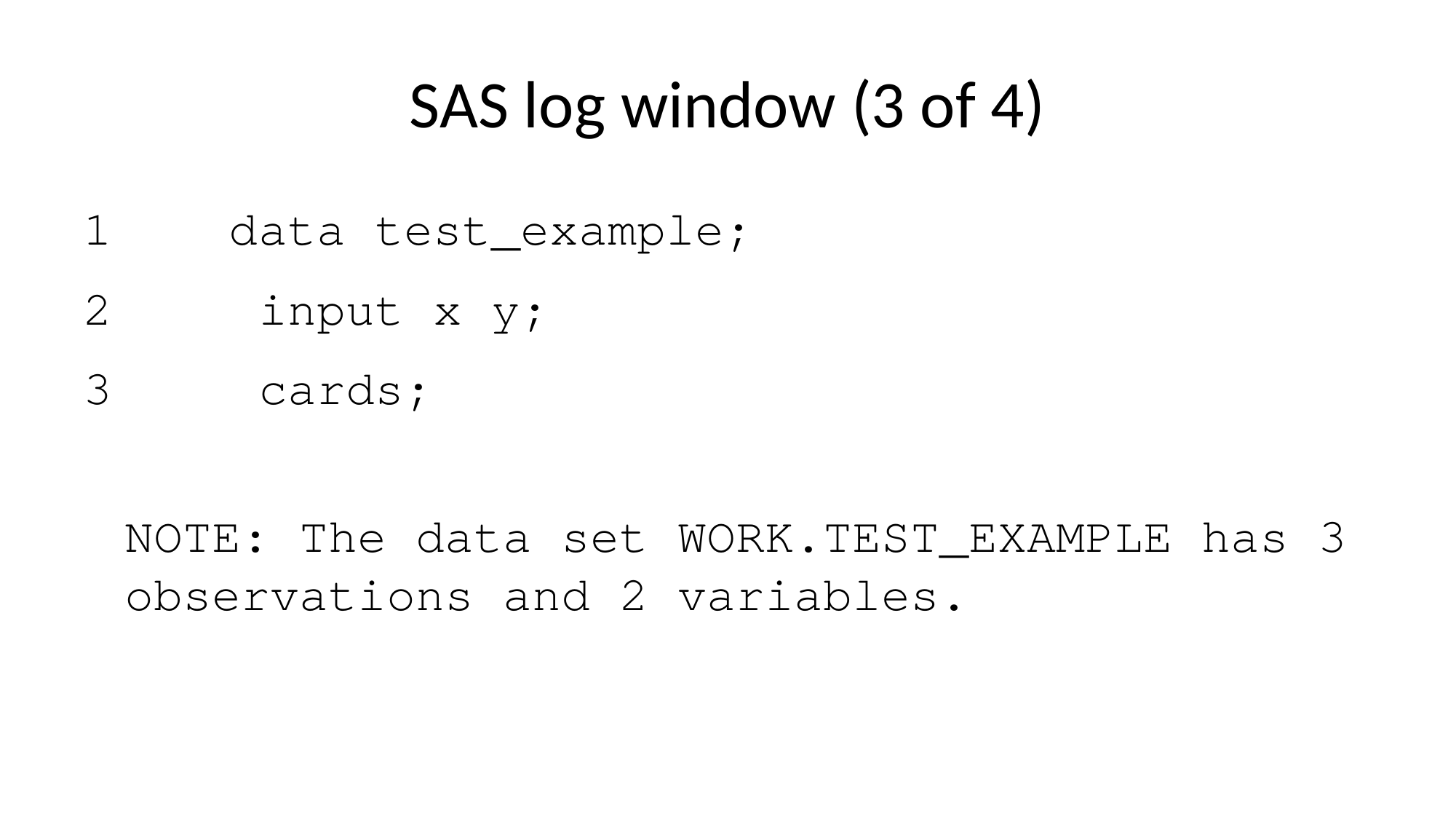

# SAS log window (3 of 4)
1    data test_example;
2     input x y;
3     cards;

NOTE: The data set WORK.TEST_EXAMPLE has 3 observations and 2 variables.